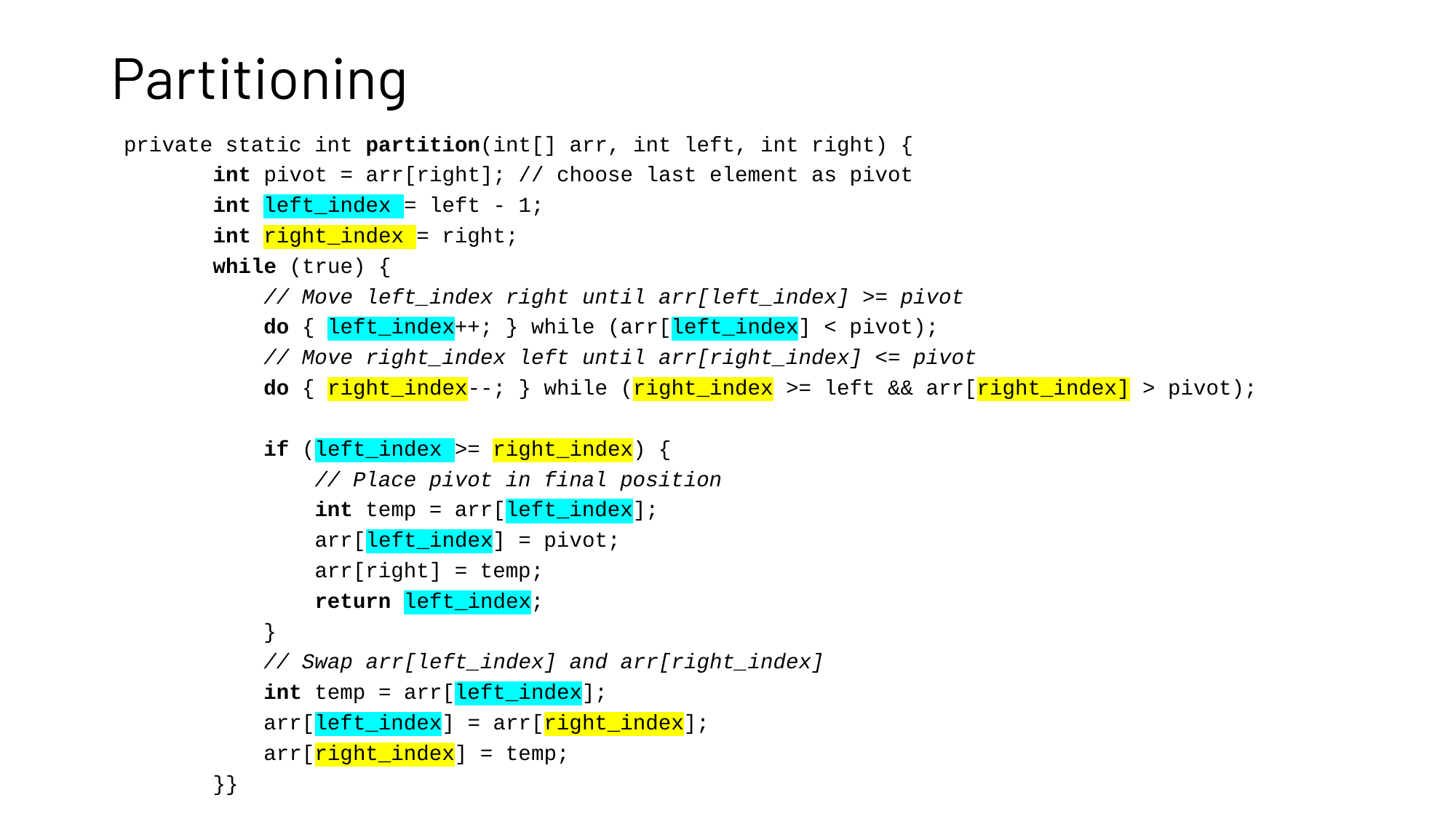

# Partitioning
 private static int partition(int[] arr, int left, int right) {
        int pivot = arr[right]; // choose last element as pivot
        int left_index = left - 1;
        int right_index = right;
        while (true) {
            // Move left_index right until arr[left_index] >= pivot
            do { left_index++; } while (arr[left_index] < pivot);
            // Move right_index left until arr[right_index] <= pivot
            do { right_index--; } while (right_index >= left && arr[right_index] > pivot);

            if (left_index >= right_index) {
                // Place pivot in final position
                int temp = arr[left_index];
                arr[left_index] = pivot;
                arr[right] = temp;
                return left_index;
            }
            // Swap arr[left_index] and arr[right_index]
            int temp = arr[left_index];
            arr[left_index] = arr[right_index];
            arr[right_index] = temp;
        }}